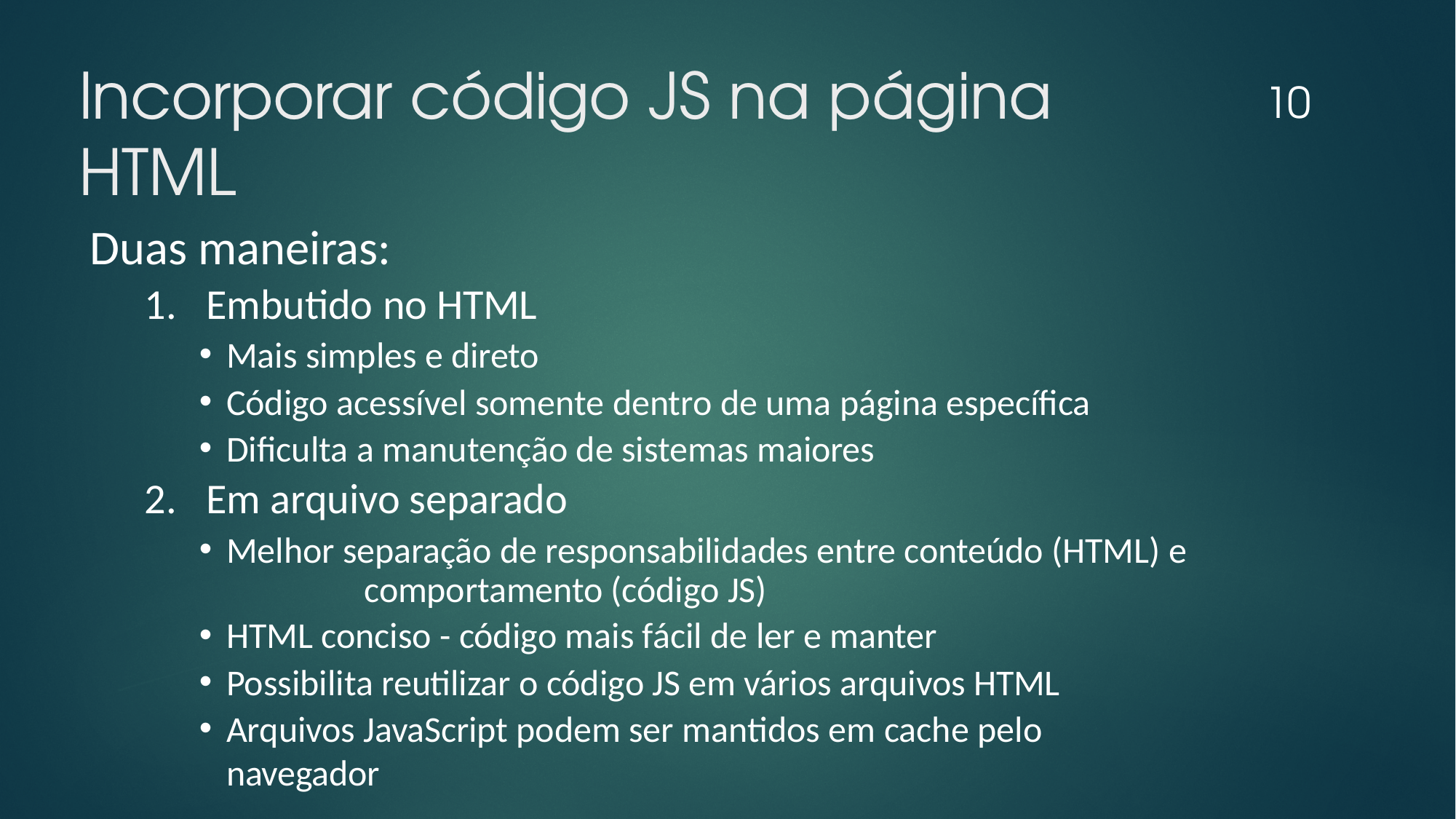

10
# Incorporar código JS na página HTML
Duas maneiras:
Embutido no HTML
Mais simples e direto
Código acessível somente dentro de uma página específica
Dificulta a manutenção de sistemas maiores
Em arquivo separado
Melhor separação de responsabilidades entre conteúdo (HTML) e 	comportamento (código JS)
HTML conciso - código mais fácil de ler e manter
Possibilita reutilizar o código JS em vários arquivos HTML
Arquivos JavaScript podem ser mantidos em cache pelo navegador